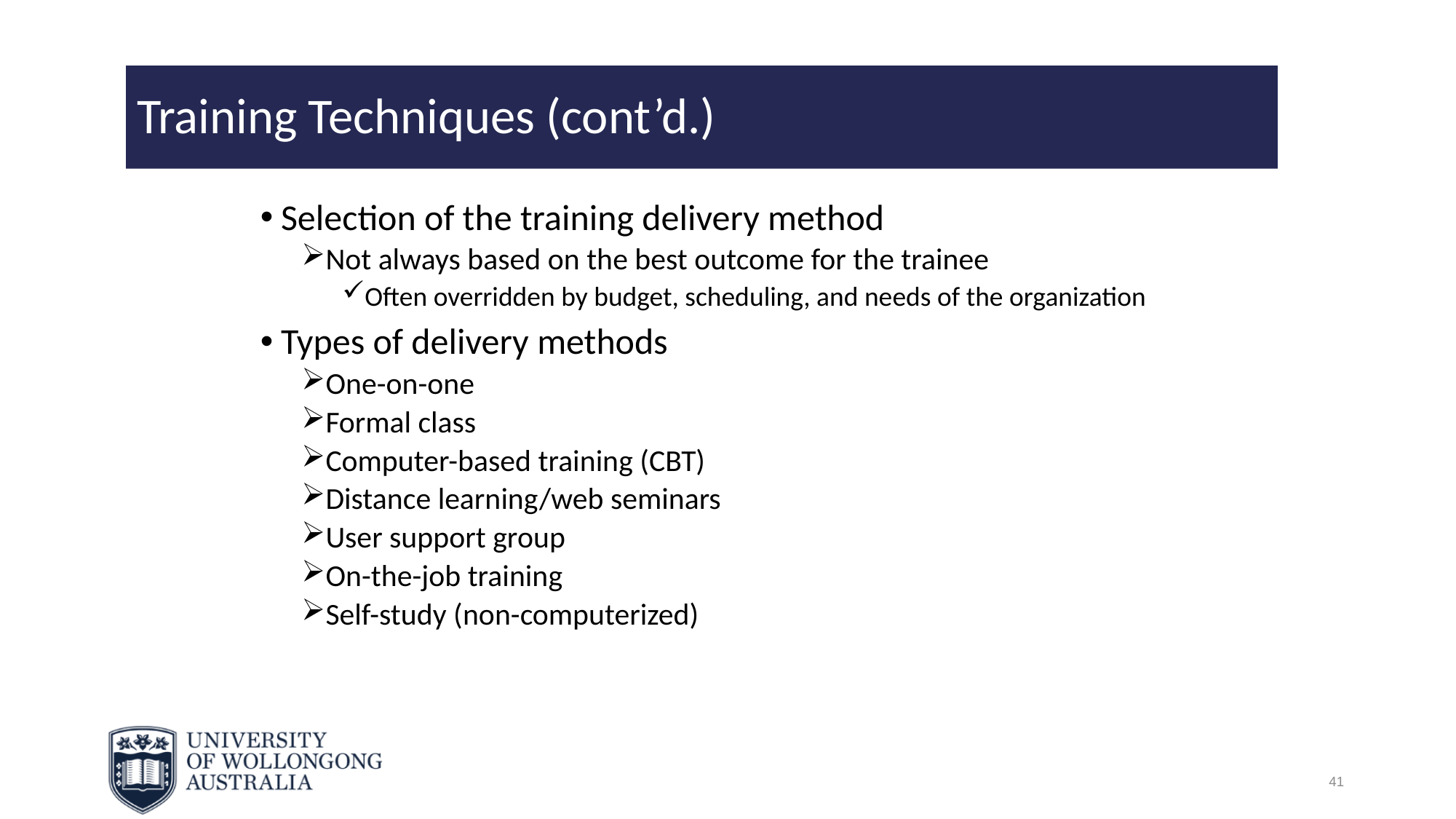

# Training Techniques (cont’d.)
Selection of the training delivery method
Not always based on the best outcome for the trainee
Often overridden by budget, scheduling, and needs of the organization
Types of delivery methods
One-on-one
Formal class
Computer-based training (CBT)
Distance learning/web seminars
User support group
On-the-job training
Self-study (non-computerized)

41